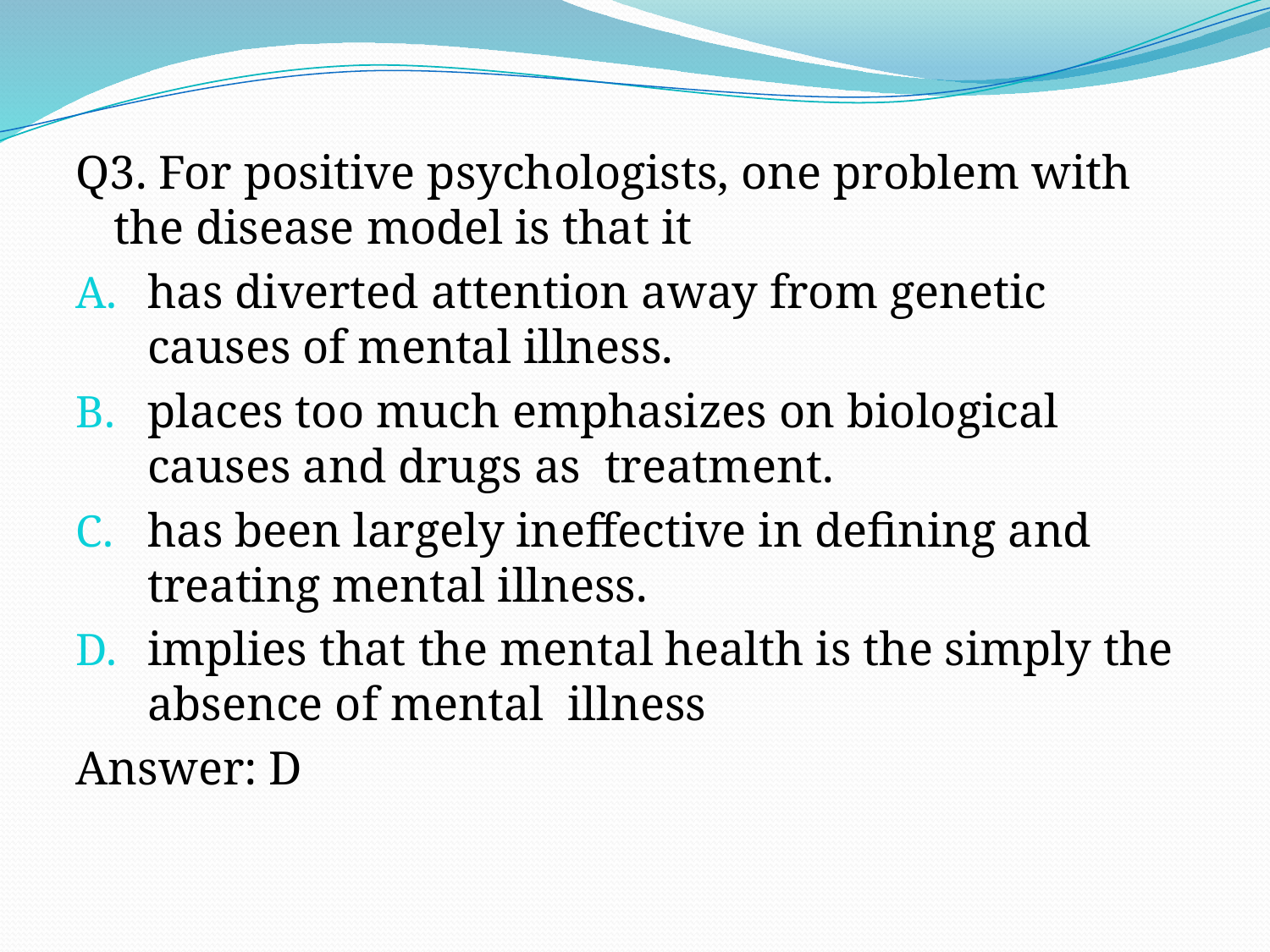

Q3. For positive psychologists, one problem with the disease model is that it
has diverted attention away from genetic causes of mental illness.
places too much emphasizes on biological causes and drugs as  treatment.
has been largely ineffective in defining and treating mental illness.
implies that the mental health is the simply the absence of mental  illness
Answer: D